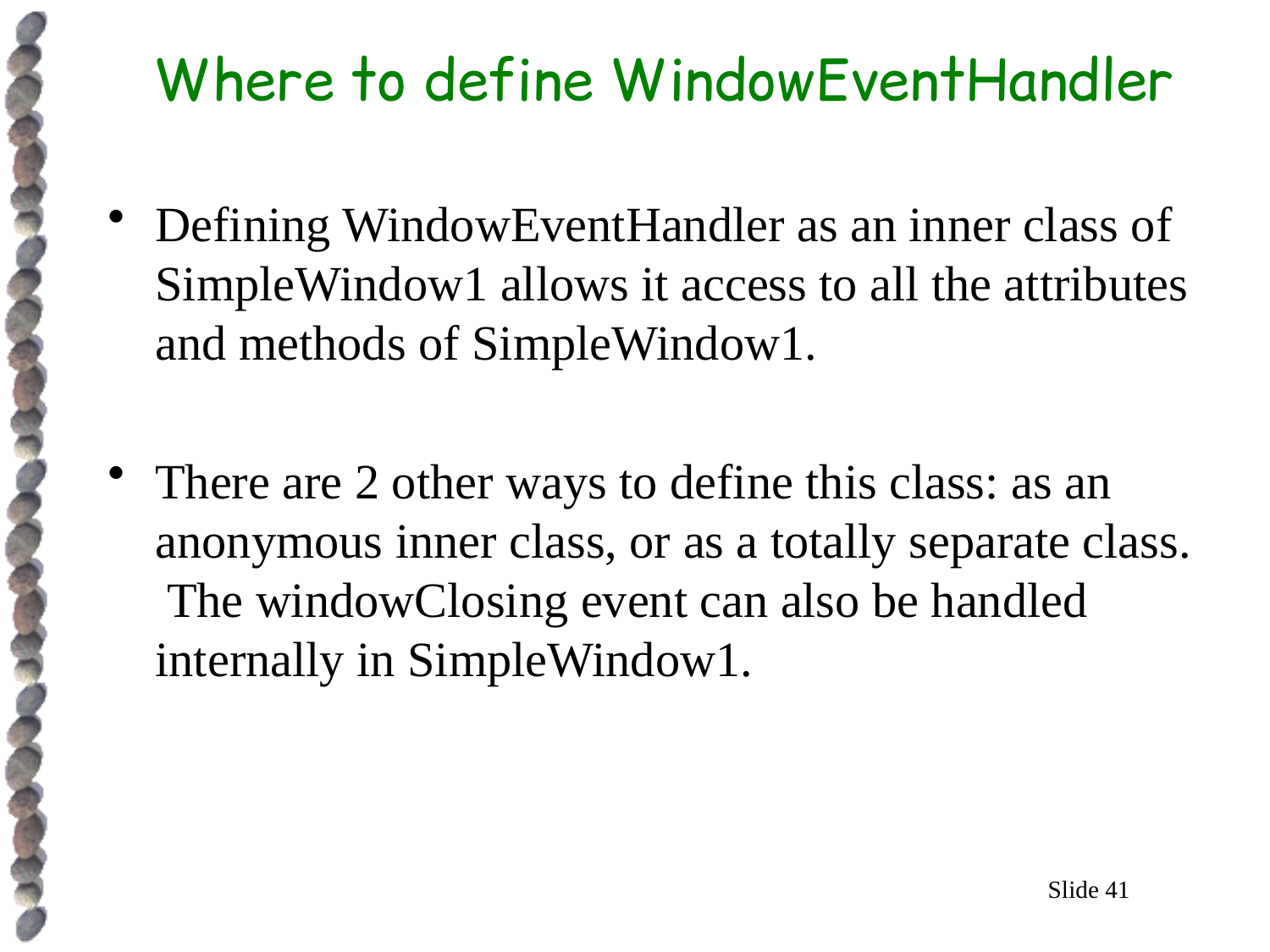

# Where to define WindowEventHandler
Defining WindowEventHandler as an inner class of SimpleWindow1 allows it access to all the attributes and methods of SimpleWindow1.

There are 2 other ways to define this class: as an anonymous inner class, or as a totally separate class.  The windowClosing event can also be handled internally in SimpleWindow1.
Slide 41